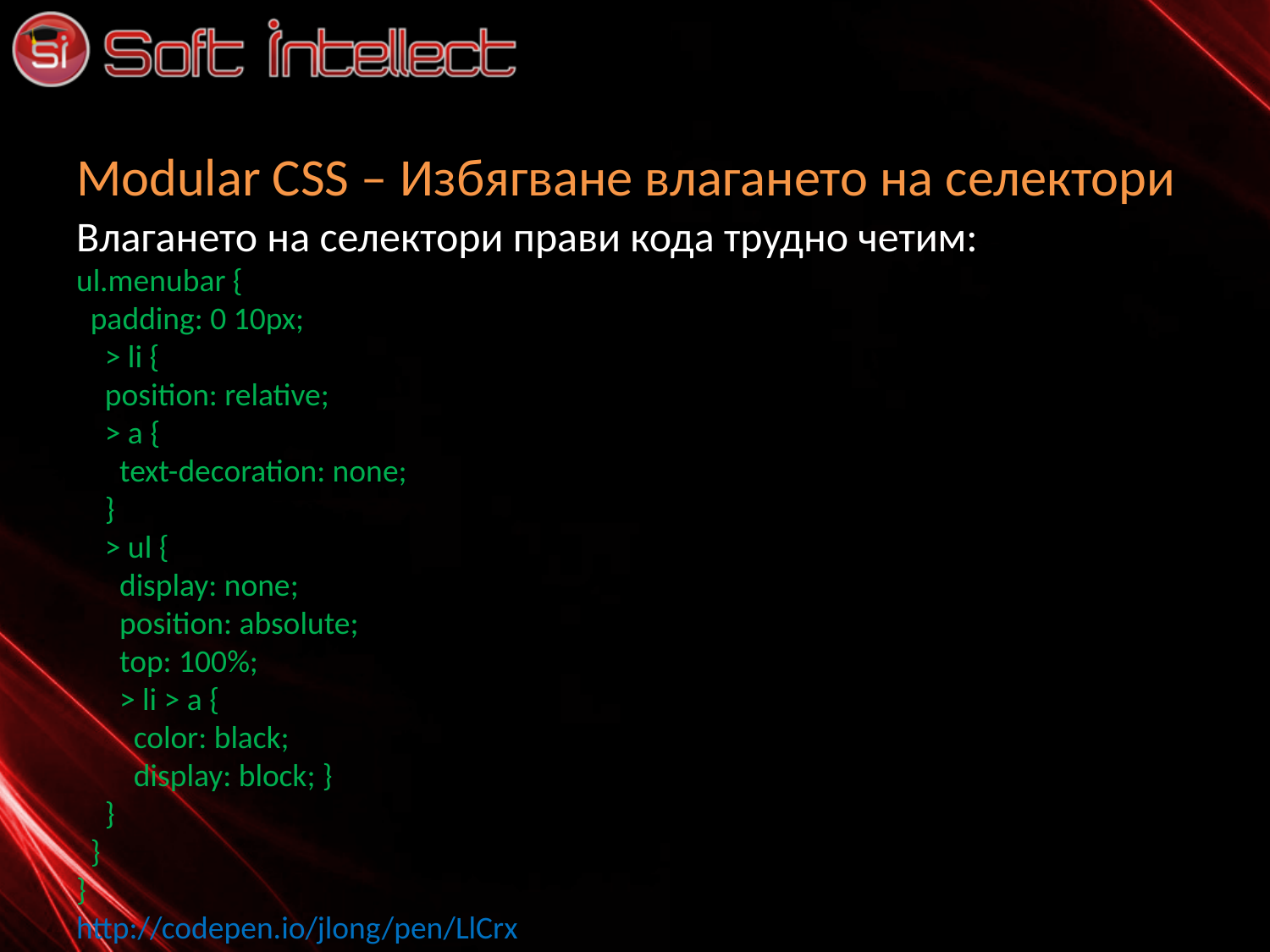

# Modular CSS – Избягване влагането на селектори
Влагането на селектори прави кода трудно четим:
ul.menubar {
  padding: 0 10px;
    > li {
    position: relative;
    > a {
      text-decoration: none;
    }
    > ul {
      display: none;
      position: absolute;
      top: 100%;
      > li > a {
        color: black;
        display: block; }
    }
  }
}
http://codepen.io/jlong/pen/LlCrx